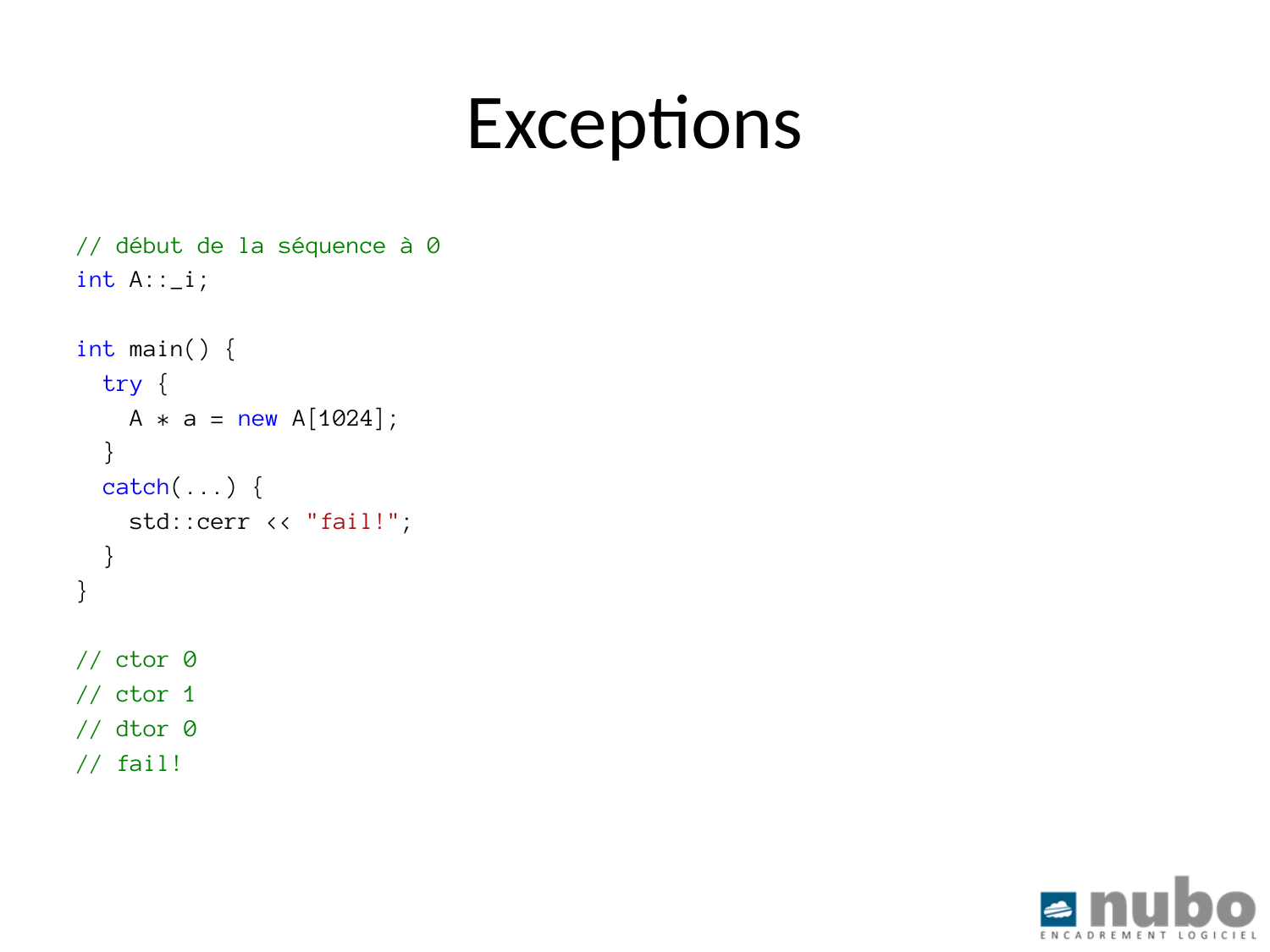

# Exceptions
// début de la séquence à 0
int A::_i;

int main() {
  try {
    A * a = new A[1024];
  }
  catch(...) {
    std::cerr << "fail!";
  }
}

// ctor 0
// ctor 1
// dtor 0
// fail!